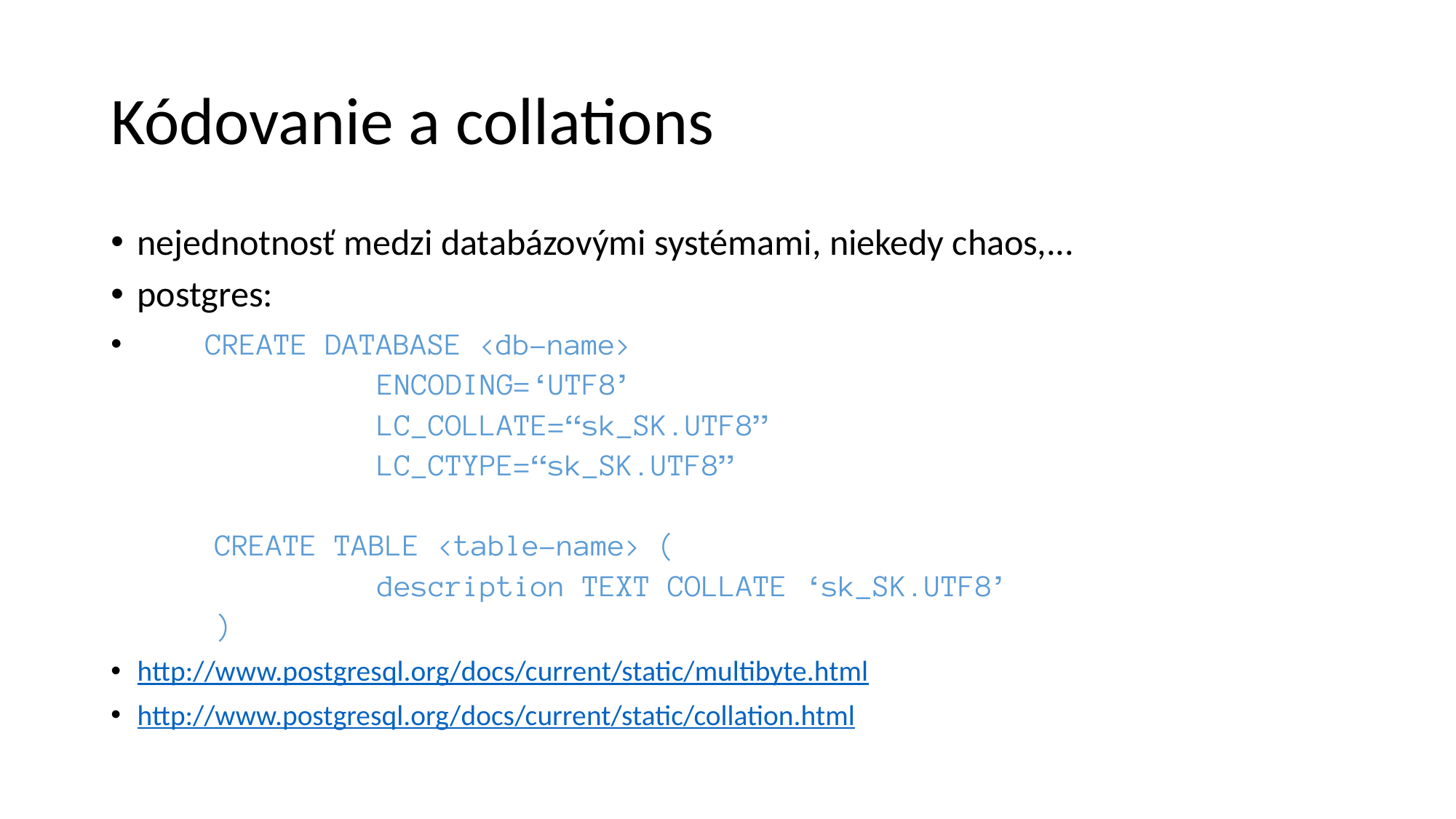

Kódovanie a collations
nejednotnosť medzi databázovými systémami, niekedy chaos,...
postgres:
    CREATE DATABASE <db-name>
	       ENCODING=‘UTF8’
	       LC_COLLATE=“sk_SK.UTF8”
	       LC_CTYPE=“sk_SK.UTF8”

   CREATE TABLE <table-name> (
	       description TEXT COLLATE ‘sk_SK.UTF8’
   )
http://www.postgresql.org/docs/current/static/multibyte.html
http://www.postgresql.org/docs/current/static/collation.html